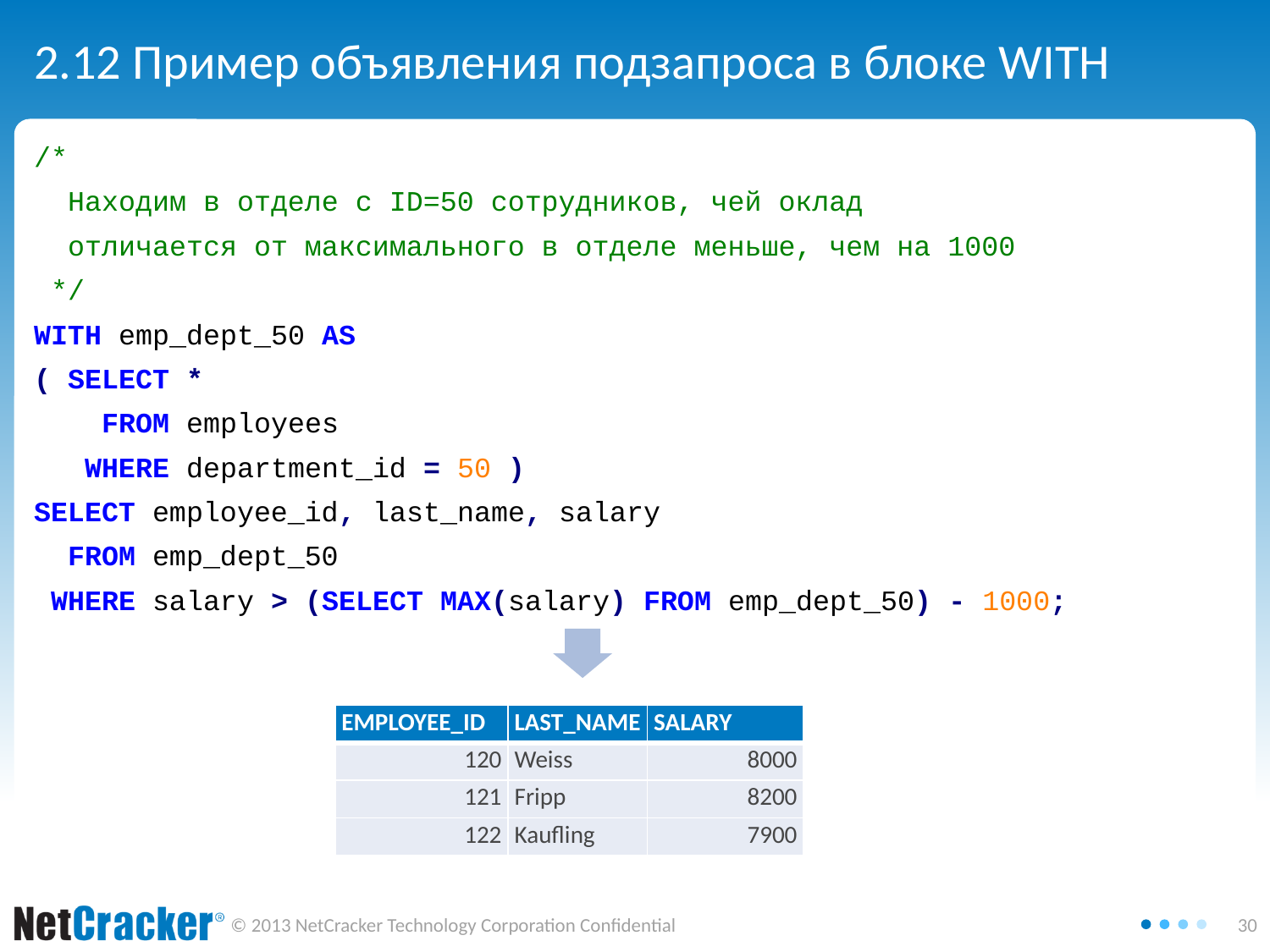

# 2.12 Пример объявления подзапроса в блоке WITH
/*
  Находим в отделе с ID=50 сотрудников, чей оклад
  отличается от максимального в отделе меньше, чем на 1000
 */
WITH emp_dept_50 AS
( SELECT *
    FROM employees
   WHERE department_id = 50 )
SELECT employee_id, last_name, salary
  FROM emp_dept_50
 WHERE salary > (SELECT MAX(salary) FROM emp_dept_50) - 1000;

| EMPLOYEE\_ID | LAST\_NAME | SALARY |
| --- | --- | --- |
| 120 | Weiss | 8000 |
| 121 | Fripp | 8200 |
| 122 | Kaufling | 7900 |